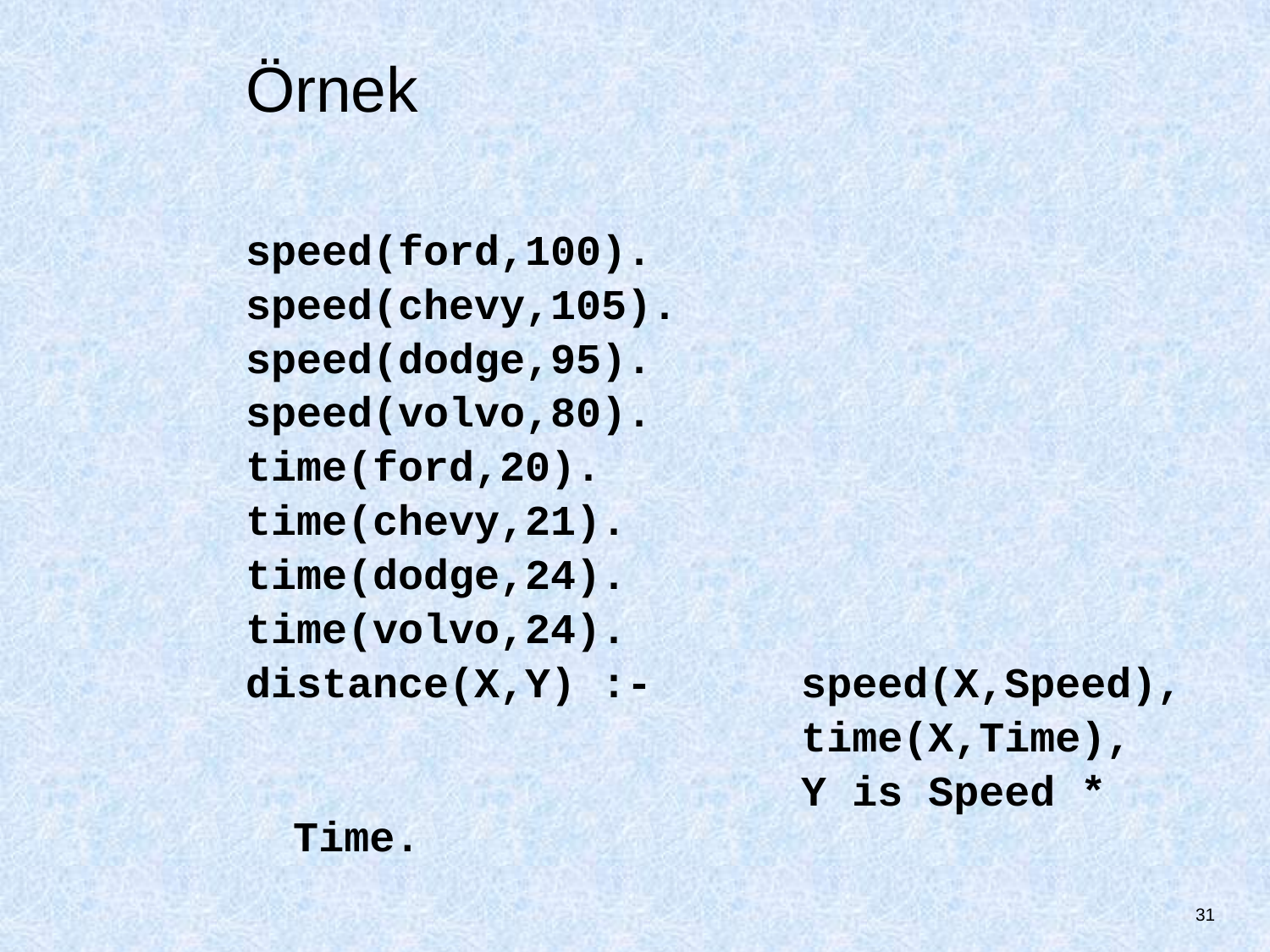

# Örnek
speed(ford,100).
speed(chevy,105).
speed(dodge,95).
speed(volvo,80).
time(ford,20).
time(chevy,21).
time(dodge,24).
time(volvo,24).
distance(X,Y) :- 	speed(X,Speed),
					time(X,Time),
					Y is Speed * Time.
31